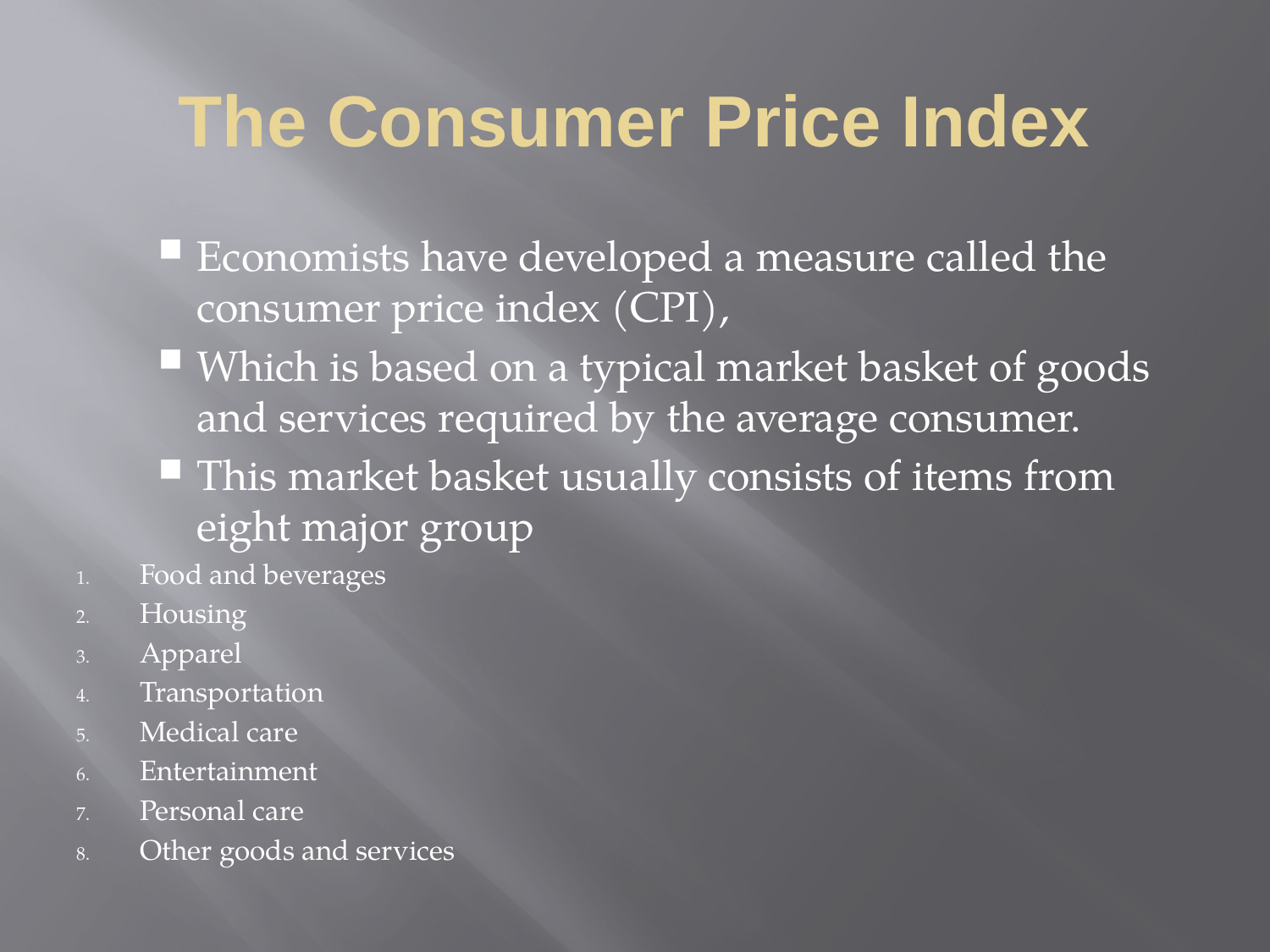

# The Consumer Price Index
Economists have developed a measure called the consumer price index (CPI),
Which is based on a typical market basket of goods and services required by the average consumer.
This market basket usually consists of items from eight major group
Food and beverages
Housing
Apparel
Transportation
Medical care
Entertainment
Personal care
Other goods and services